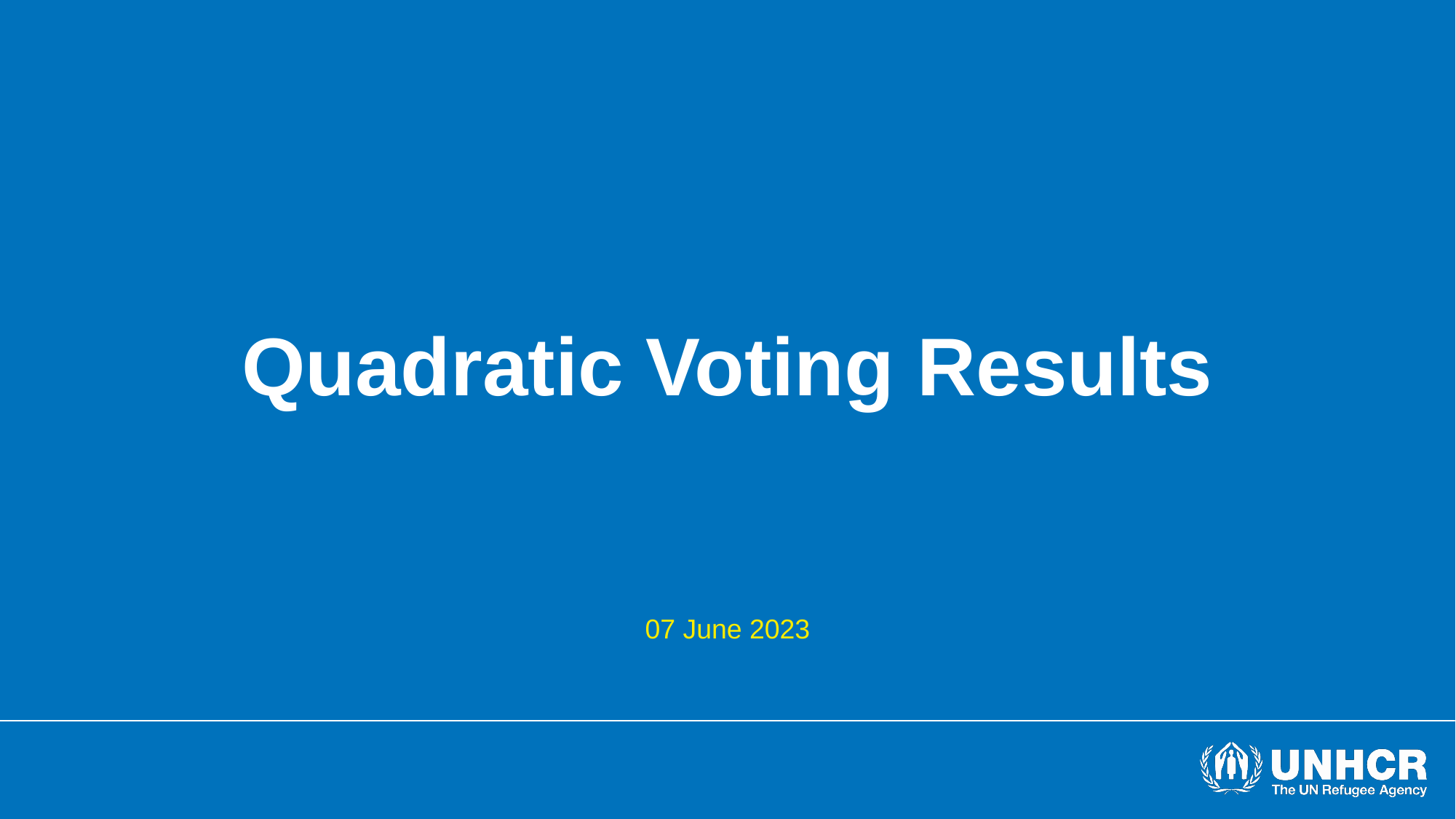

# Quadratic Voting Results

07 June 2023